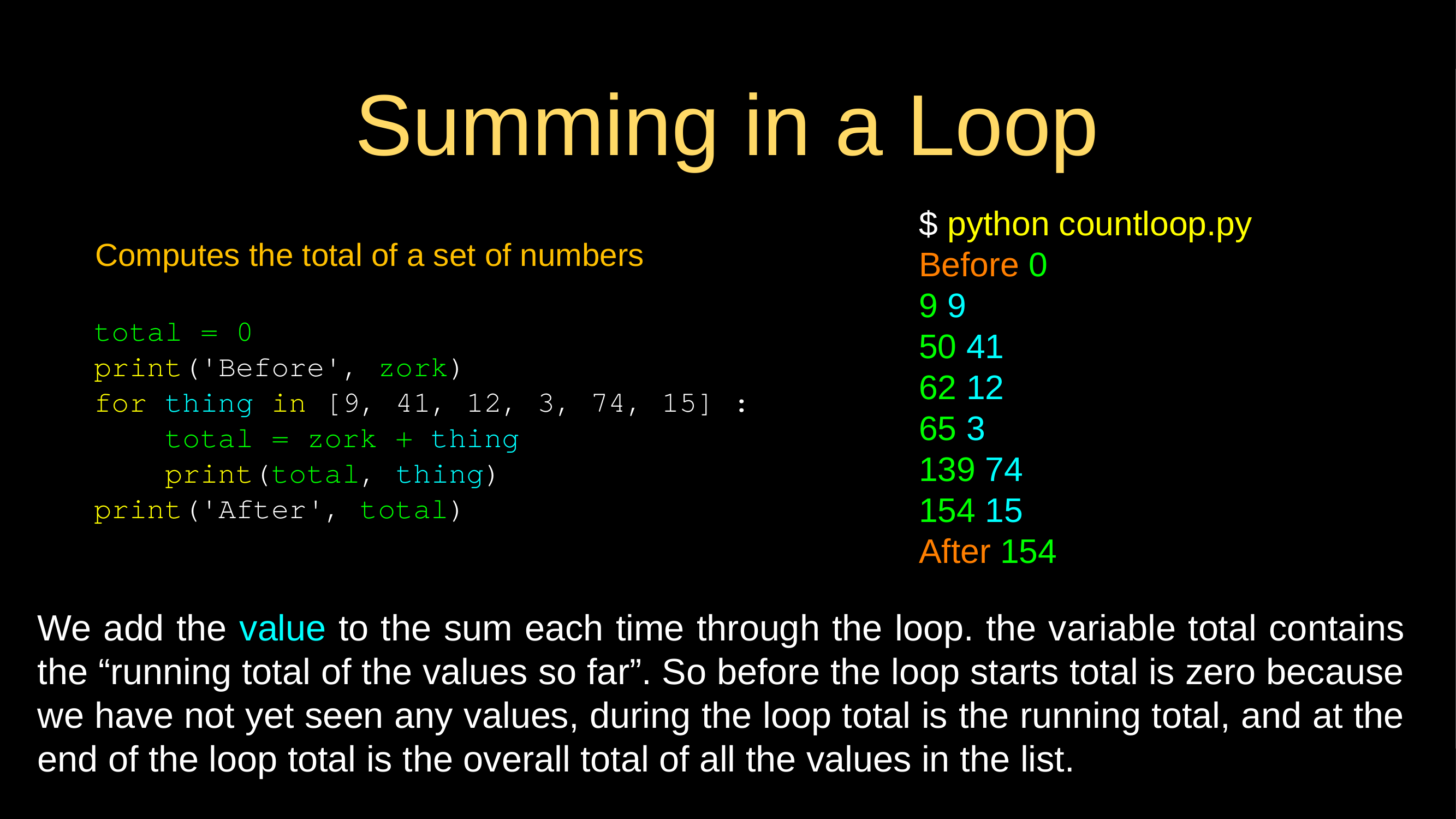

# Summing in a Loop
$ python countloop.py
Before 0
9 9
50 41
62 12
65 3
139 74
154 15
After 154
Computes the total of a set of numbers
total = 0
print('Before', zork)
for thing in [9, 41, 12, 3, 74, 15] :
    total = zork + thing
    print(total, thing)
print('After', total)
We add the value to the sum each time through the loop. the variable total contains the “running total of the values so far”. So before the loop starts total is zero because we have not yet seen any values, during the loop total is the running total, and at the end of the loop total is the overall total of all the values in the list.